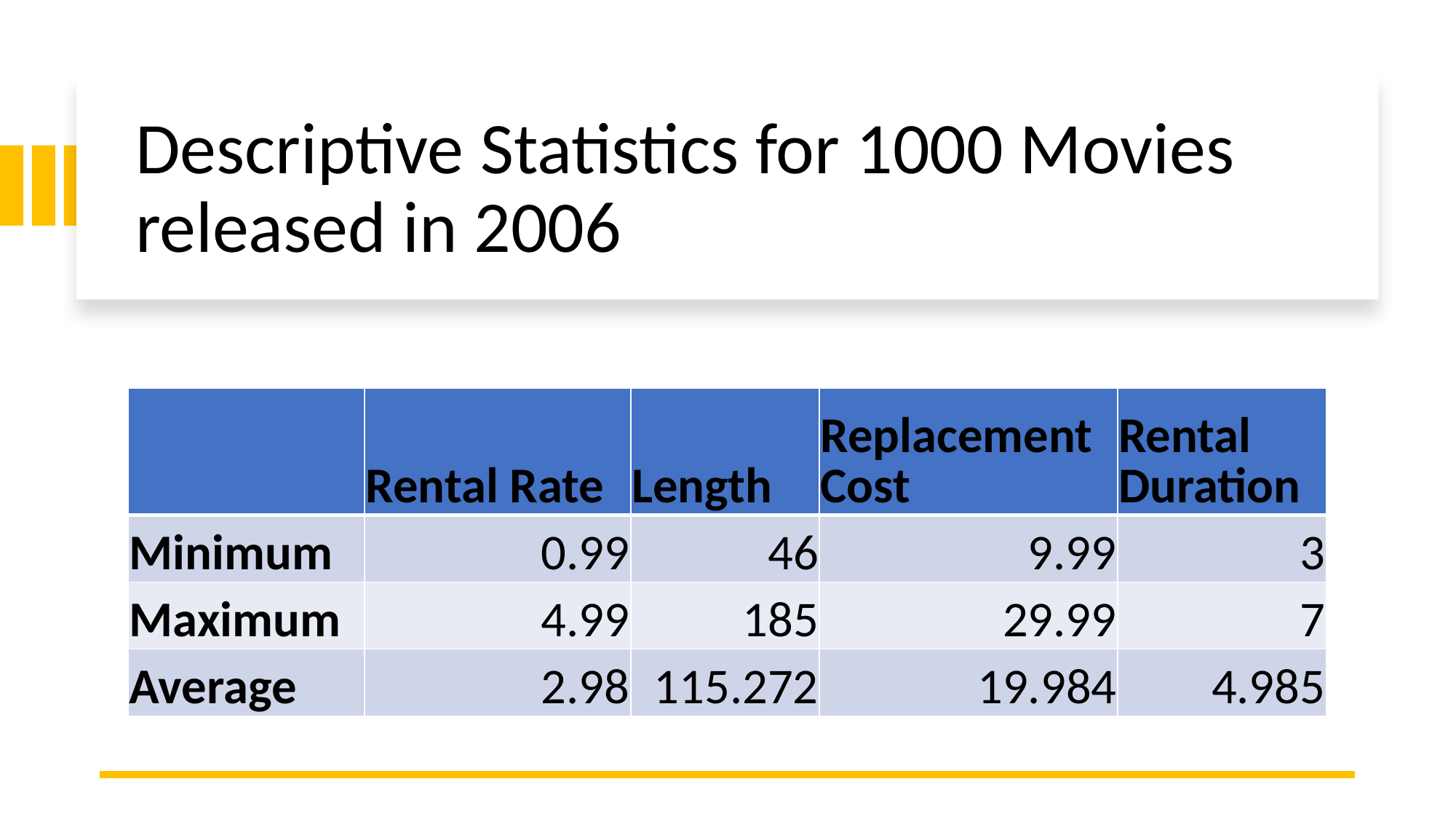

# Descriptive Statistics for 1000 Movies released in 2006

|  | Rental Rate | Length | Replacement Cost | Rental Duration |
| --- | --- | --- | --- | --- |
| Minimum | 0.99 | 46 | 9.99 | 3 |
| Maximum | 4.99 | 185 | 29.99 | 7 |
| Average | 2.98 | 115.272 | 19.984 | 4.985 |